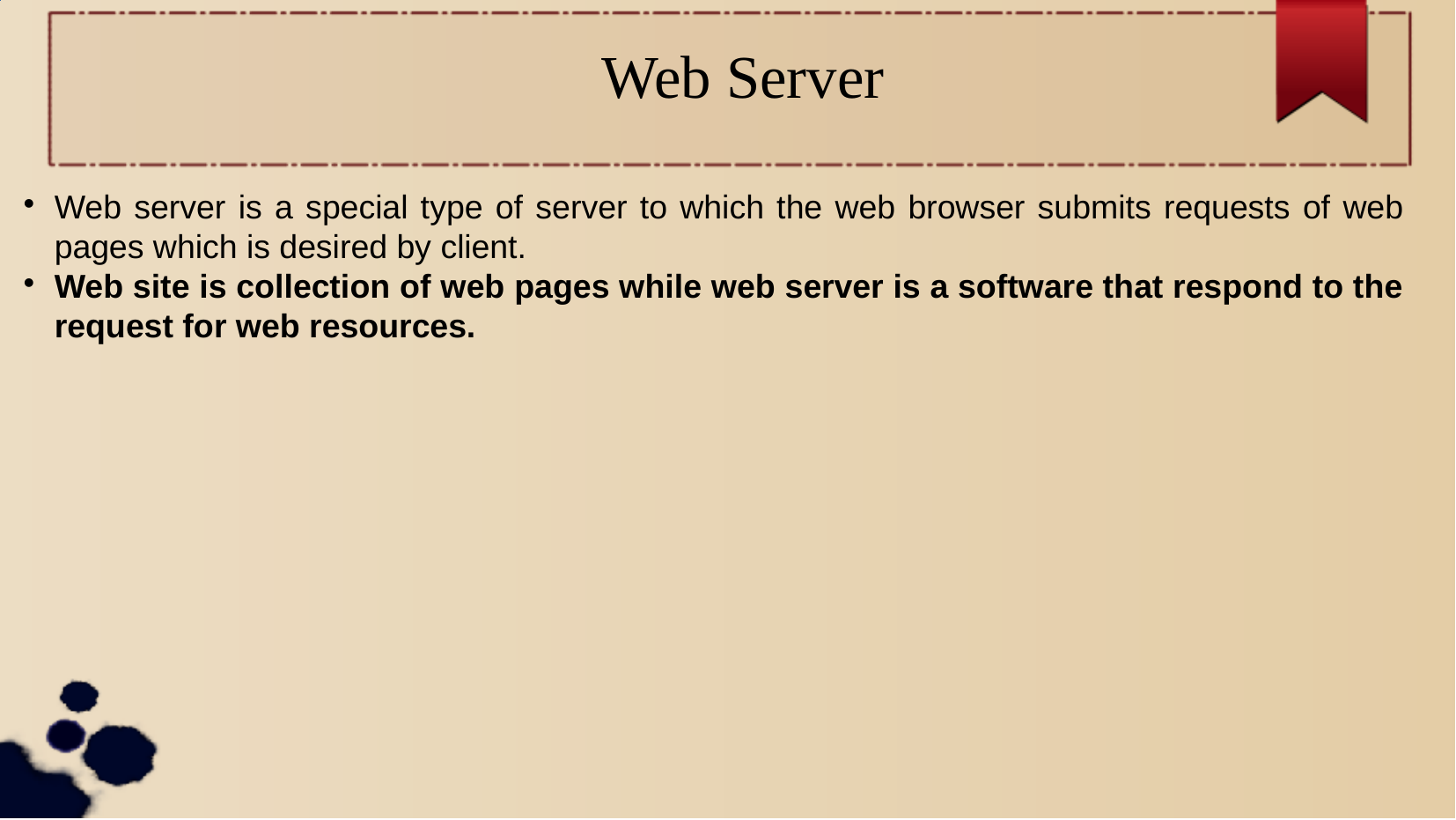

Web Server
Web server is a special type of server to which the web browser submits requests of web pages which is desired by client.
Web site is collection of web pages while web server is a software that respond to the request for web resources.